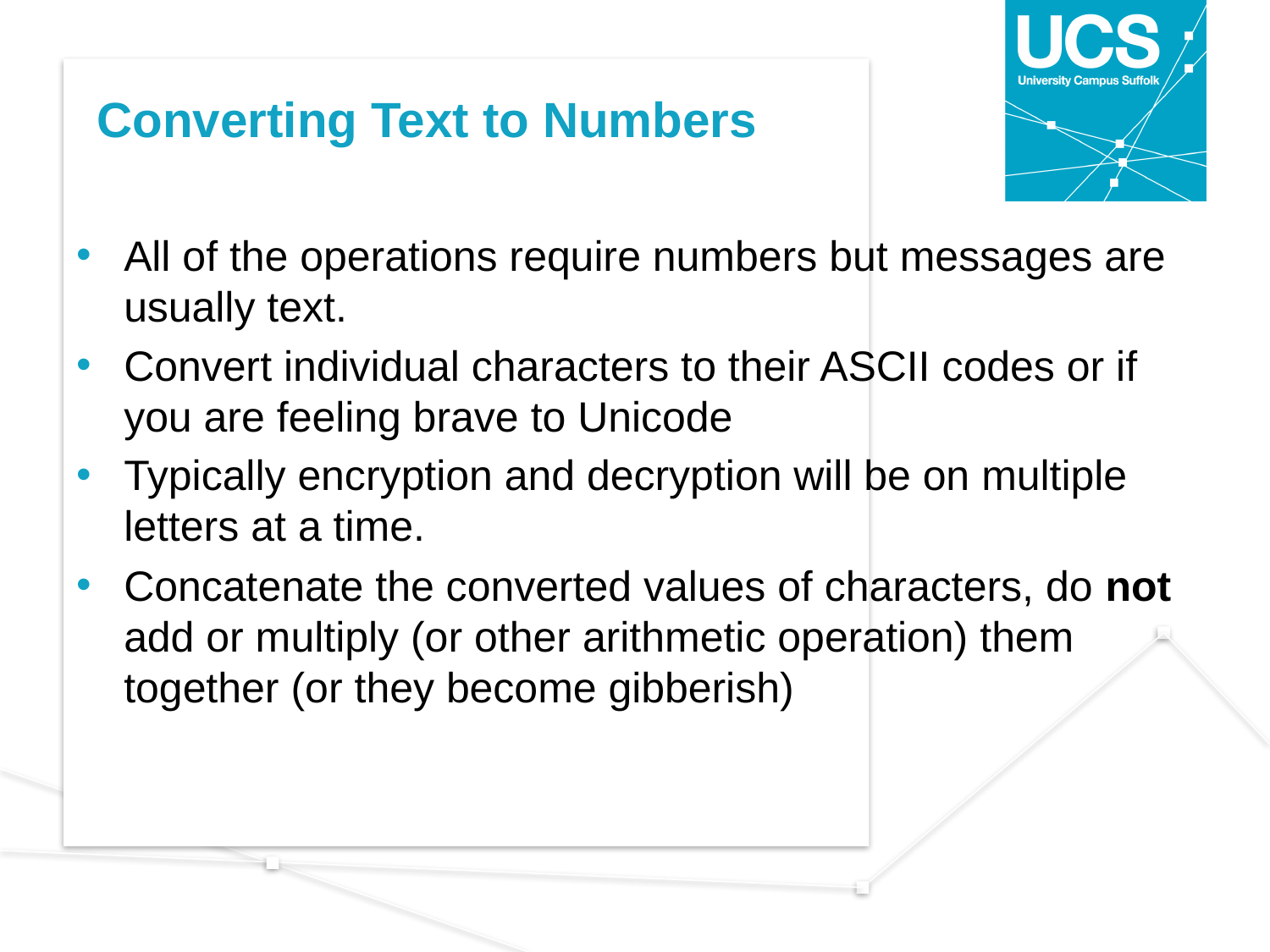

# Converting Text to Numbers
All of the operations require numbers but messages are usually text.
Convert individual characters to their ASCII codes or if you are feeling brave to Unicode
Typically encryption and decryption will be on multiple letters at a time.
Concatenate the converted values of characters, do not add or multiply (or other arithmetic operation) them together (or they become gibberish)